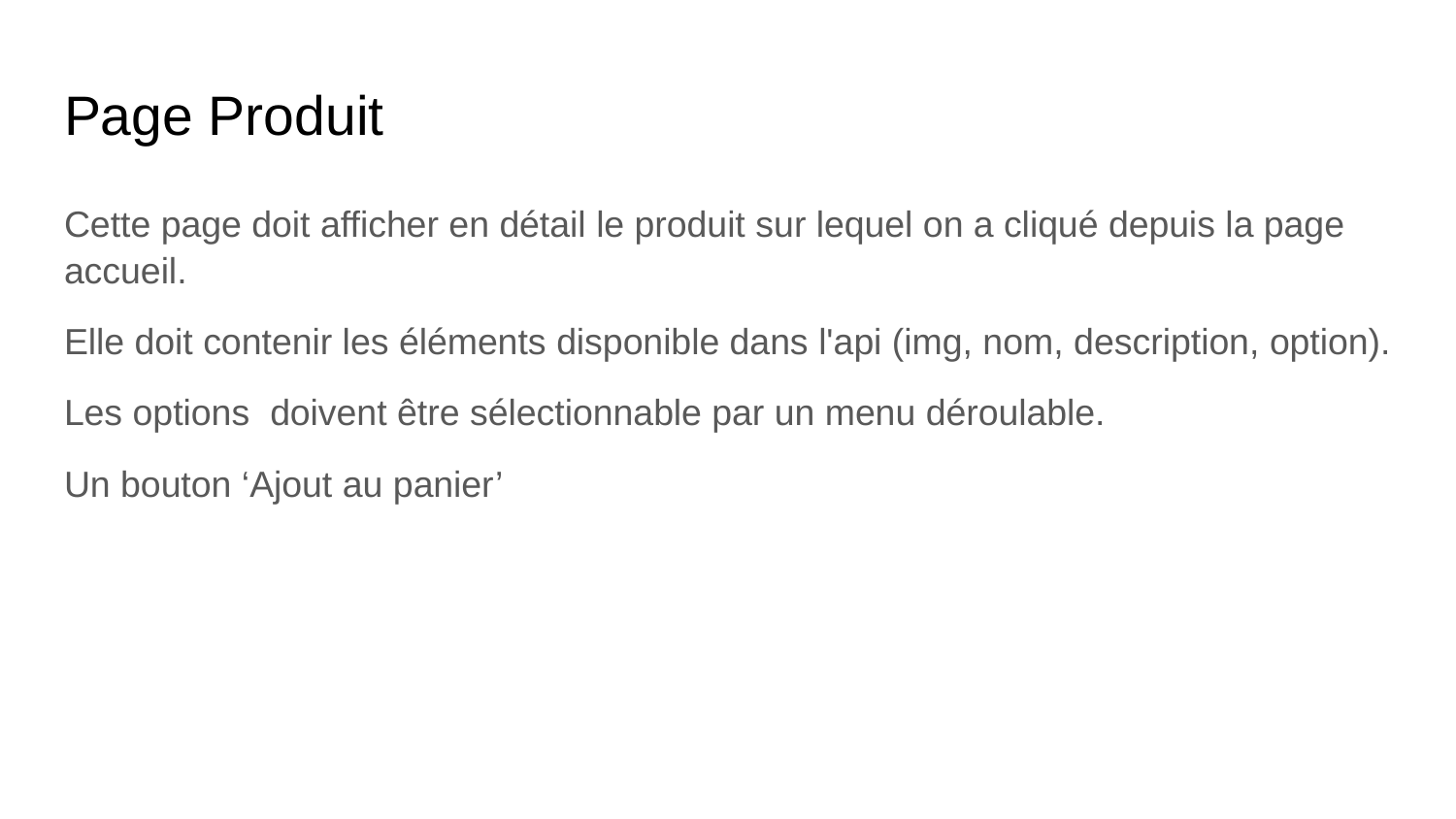

# Page Produit
Cette page doit afficher en détail le produit sur lequel on a cliqué depuis la page accueil.
Elle doit contenir les éléments disponible dans l'api (img, nom, description, option).
Les options  doivent être sélectionnable par un menu déroulable.
Un bouton ‘Ajout au panier’